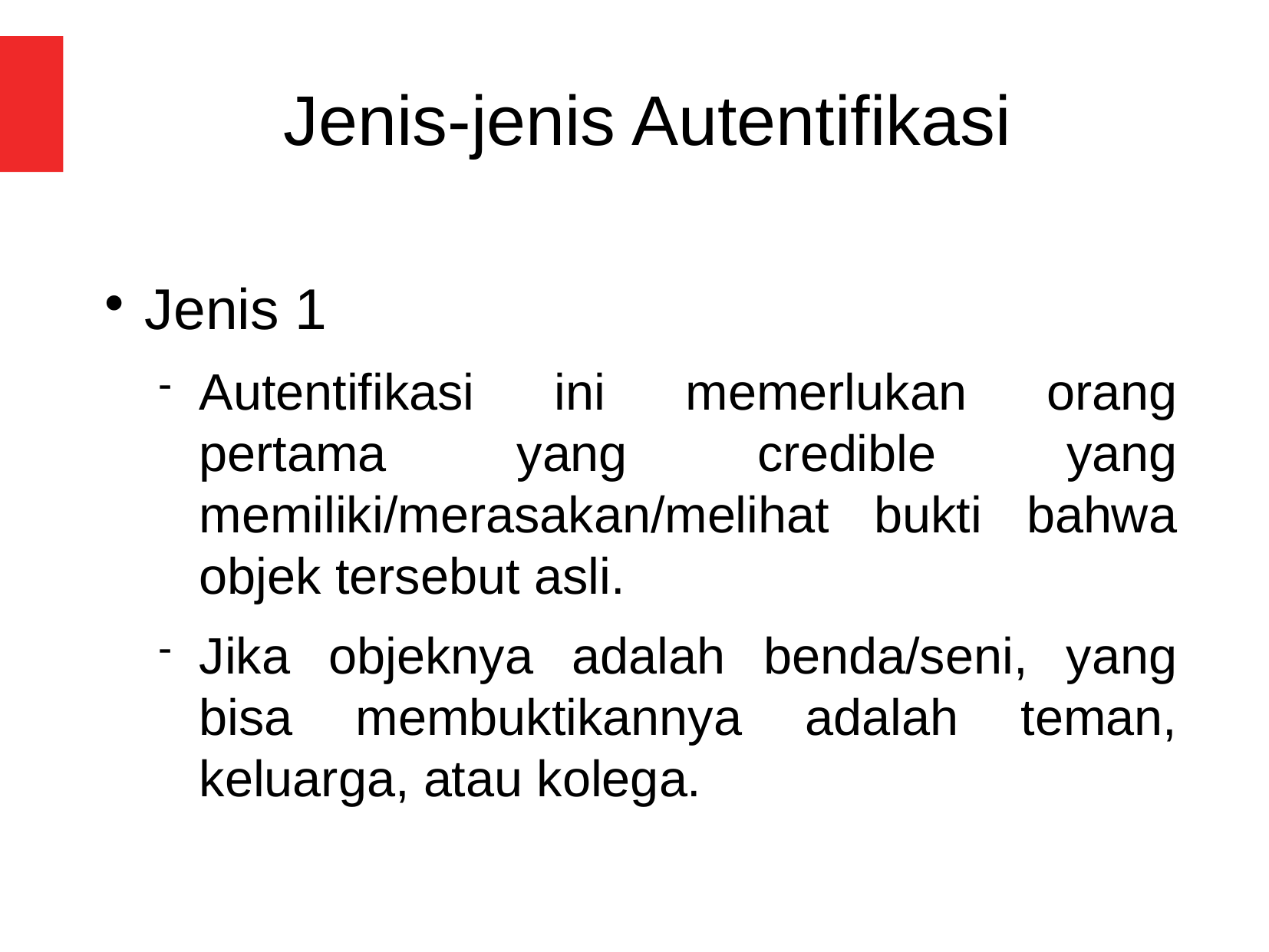

Jenis-jenis Autentifikasi
Jenis 1
Autentifikasi ini memerlukan orang pertama yang credible yang memiliki/merasakan/melihat bukti bahwa objek tersebut asli.
Jika objeknya adalah benda/seni, yang bisa membuktikannya adalah teman, keluarga, atau kolega.